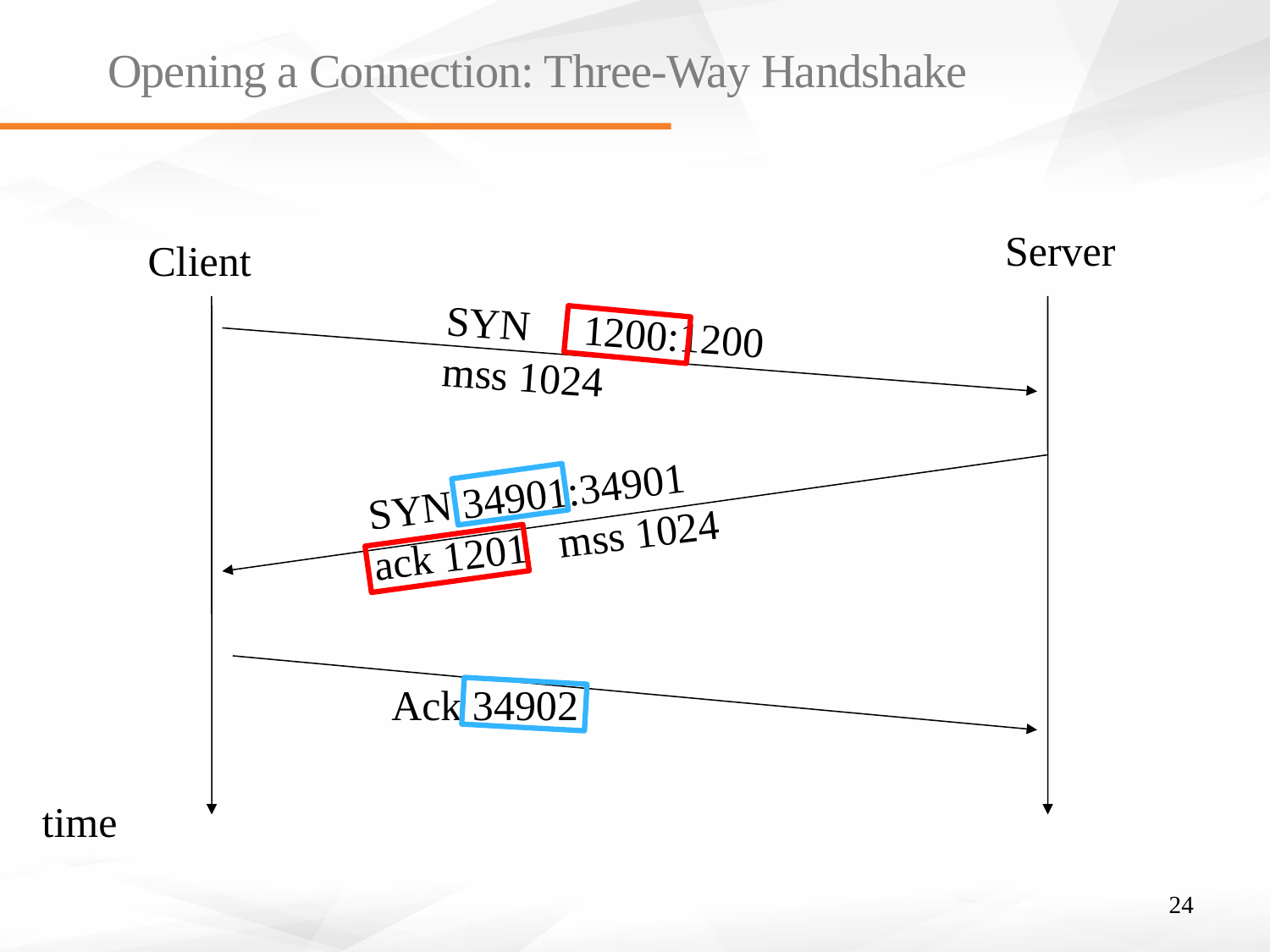

# Opening a Connection: Three-Way Handshake
Server
Client

SYN     1200:1200
mss 1024

SYN 34901:34901
ack 1201   mss 1024

Ack 34902

time
24